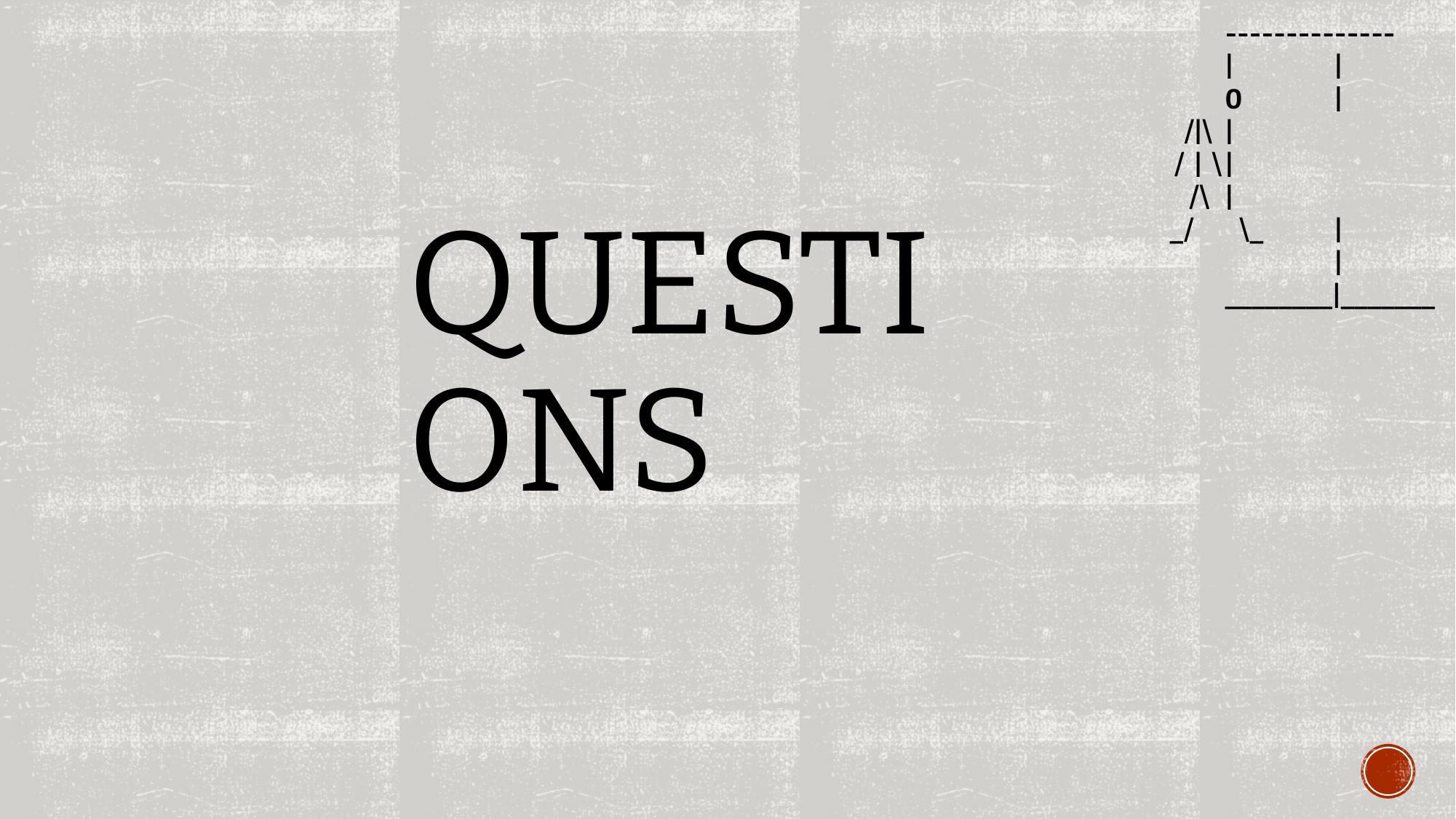

--------------
	|	|
	0	|
              /|\	|
            /  |  \	|
               /\	|
           _/	   \_	|
           		|
	________|_______

# Questions